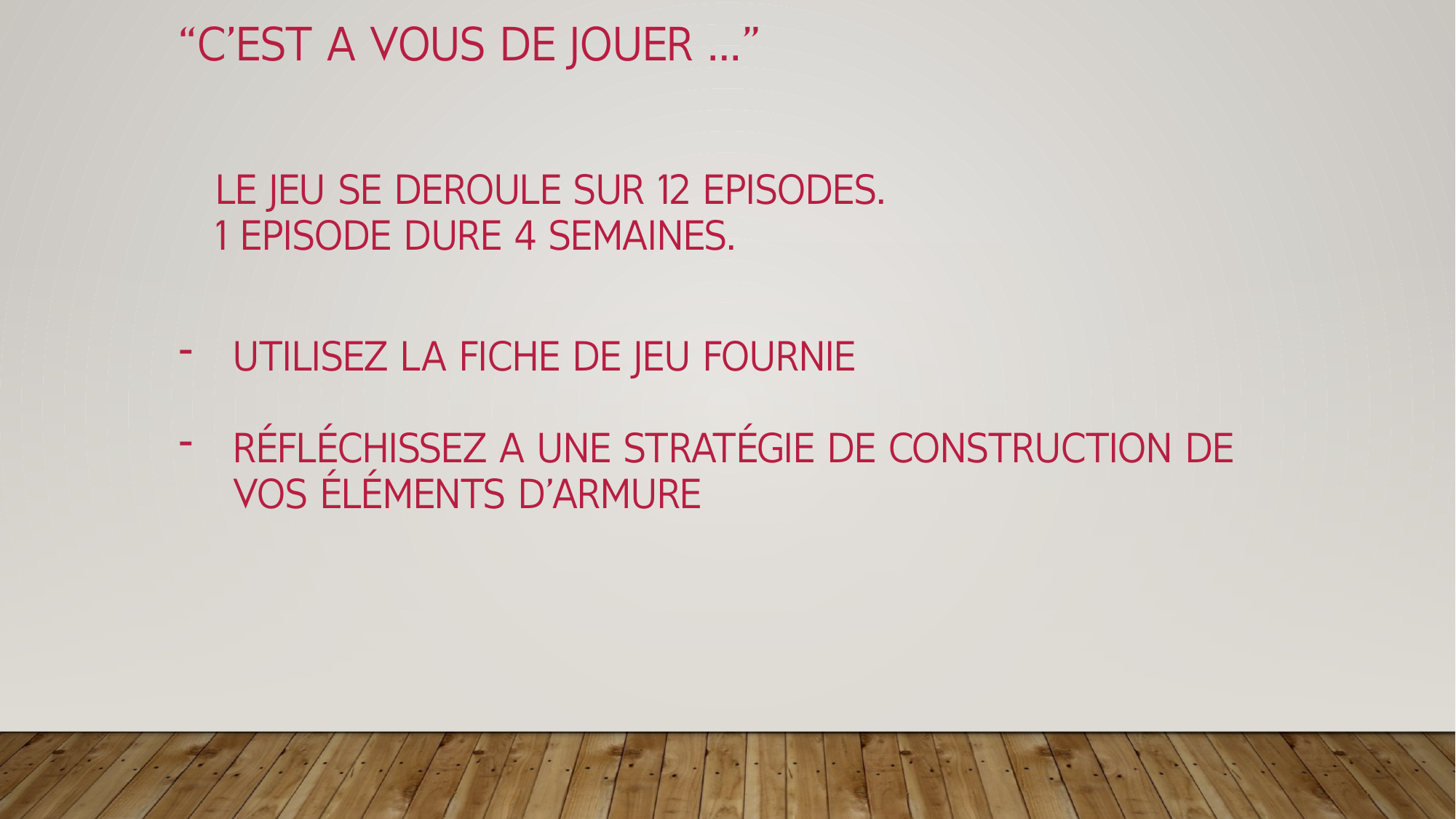

“C’est a vous de JOUER …”
LE JEU SE DEROULE SUR 12 EPISODES.
1 EPISODE DURE 4 SEMAINES.
Utilisez la fiche de jeu fournie

Réfléchissez a une stratégie de construction de vos éléments d’armure